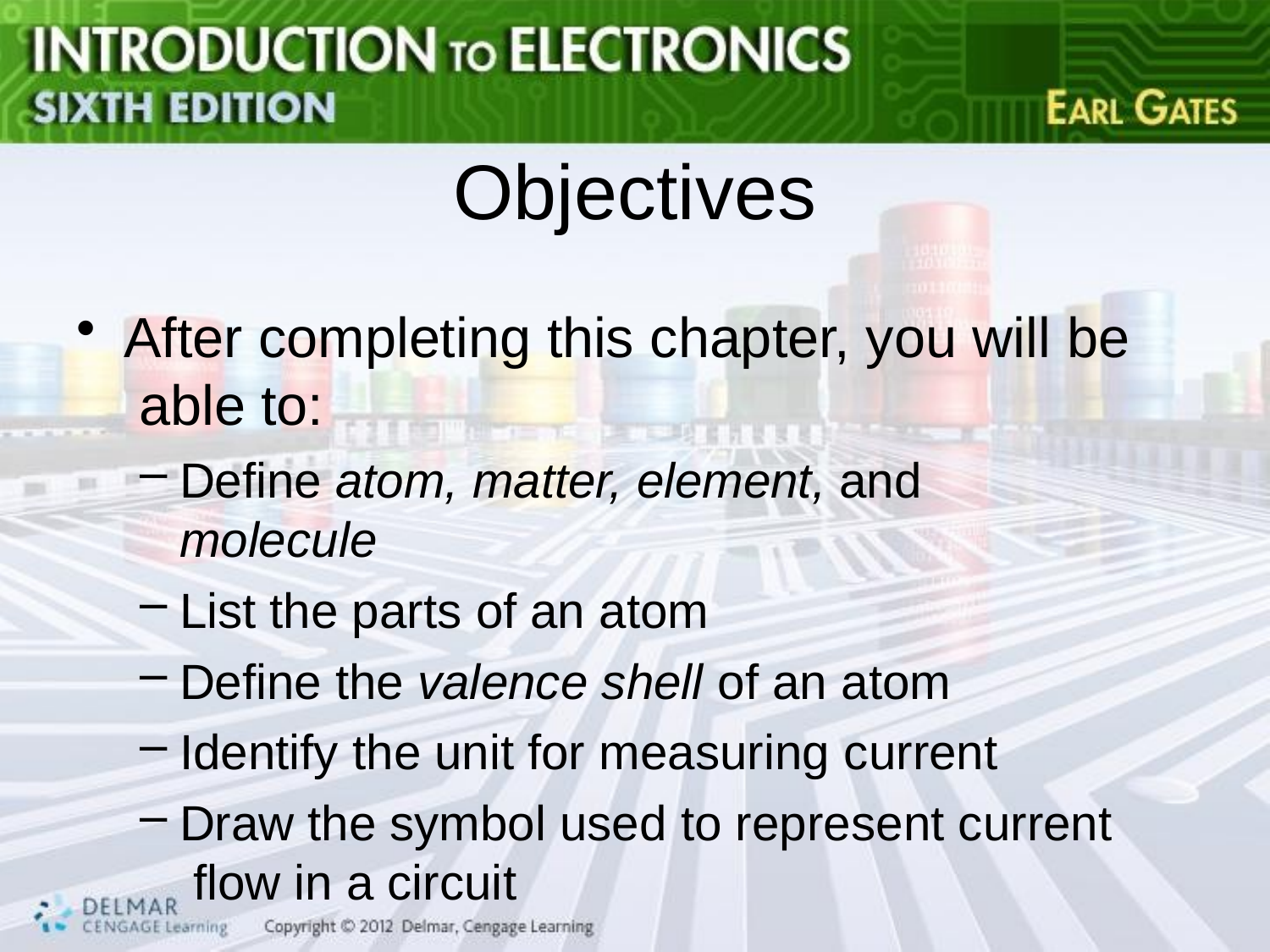

# Objectives
After completing this chapter, you will be  able to:
Define atom, matter, element, and molecule
List the parts of an atom
Define the valence shell of an atom
Identify the unit for measuring current
Draw the symbol used to represent current  flow in a circuit